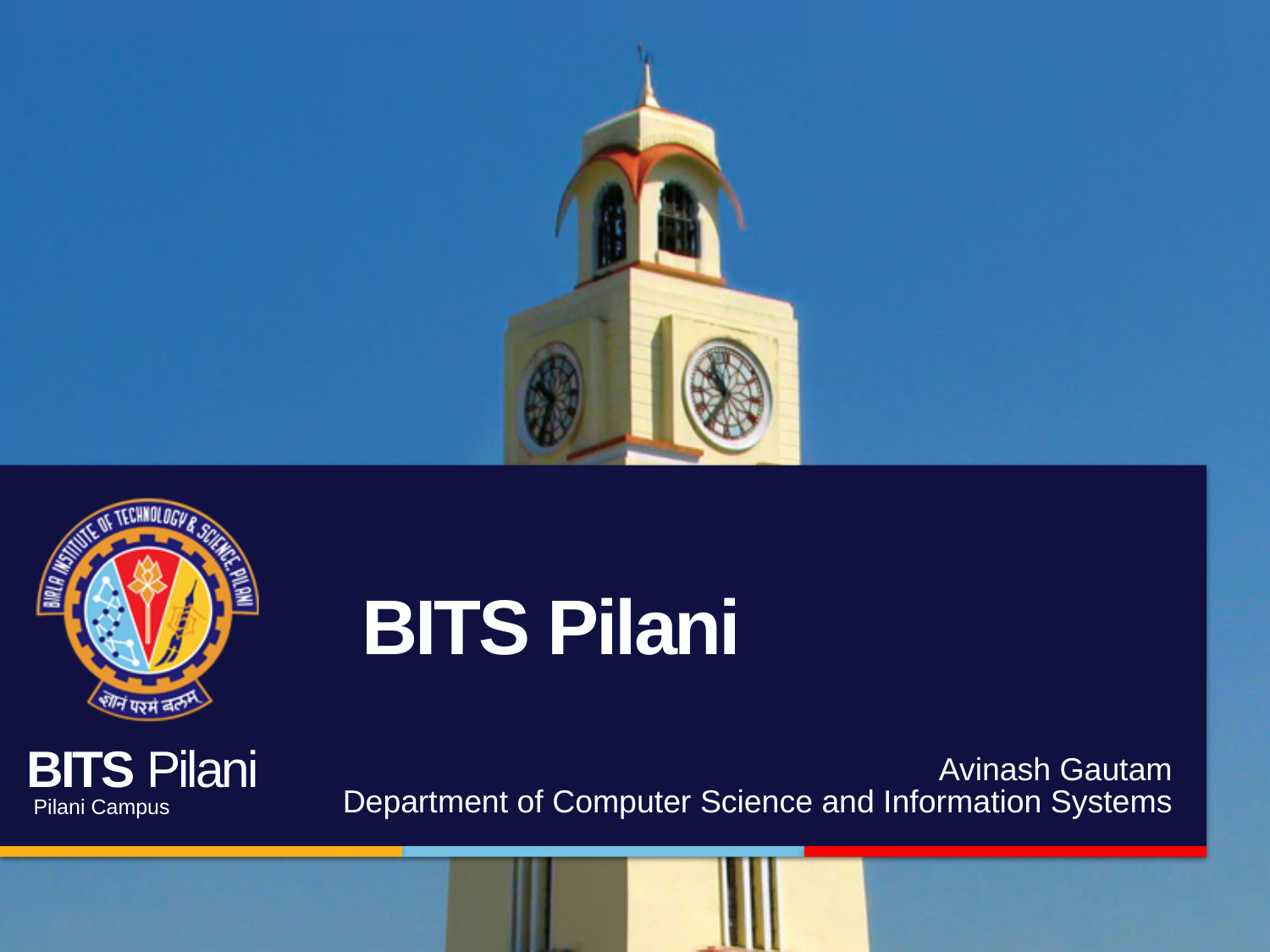

# BITS Pilani
Avinash Gautam
Department of Computer Science and Information Systems